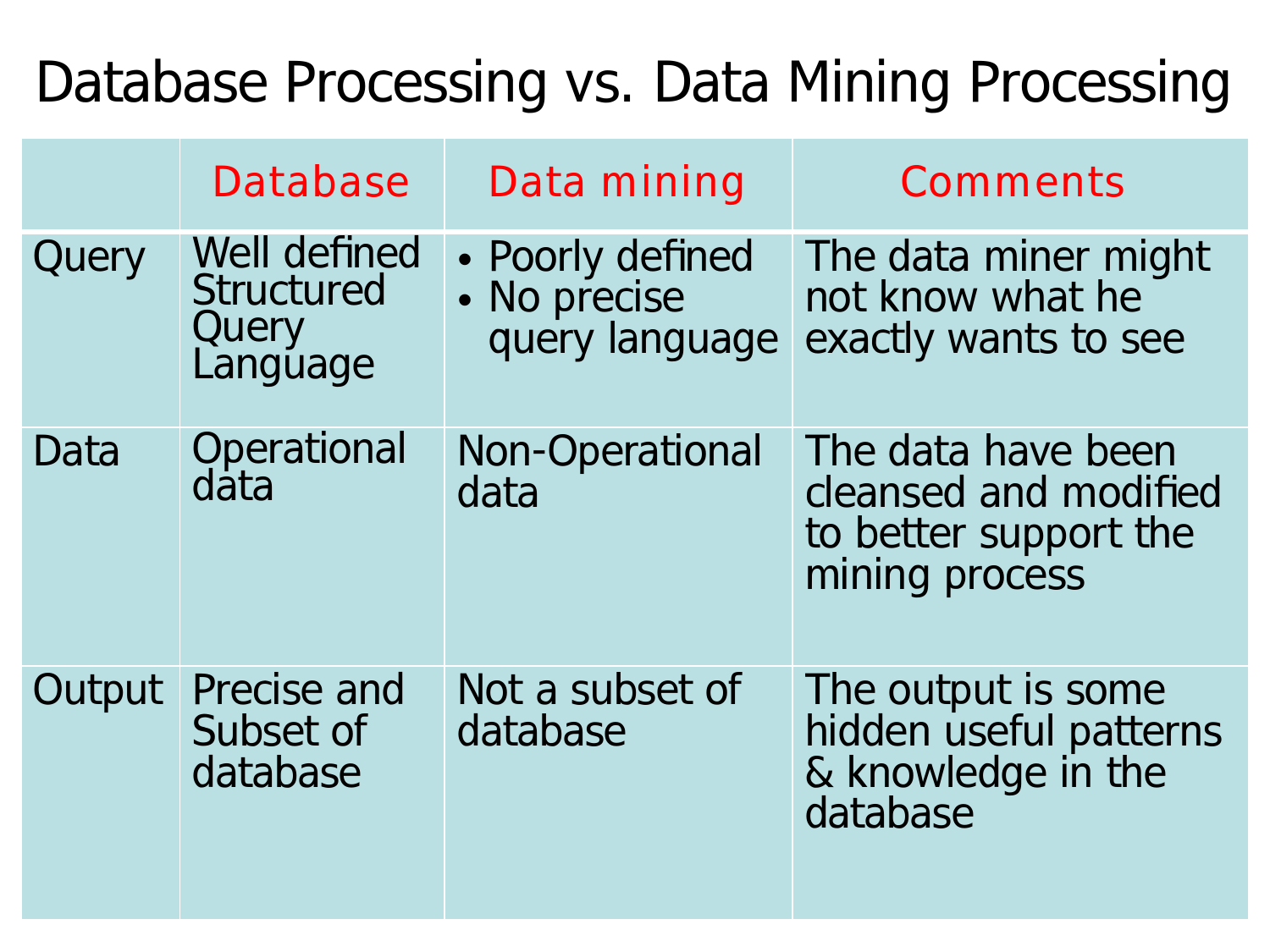

# Database Processing vs. Data Mining Processing
|  | Database | Data mining | Comments |
| --- | --- | --- | --- |
| Query | Well defined Structured Query Language | Poorly defined No precise query language | The data miner might not know what he exactly wants to see |
| Data | Operational data | Non-Operational data | The data have been cleansed and modified to better support the mining process |
| Output | Precise and Subset of database | Not a subset of database | The output is some hidden useful patterns & knowledge in the database |